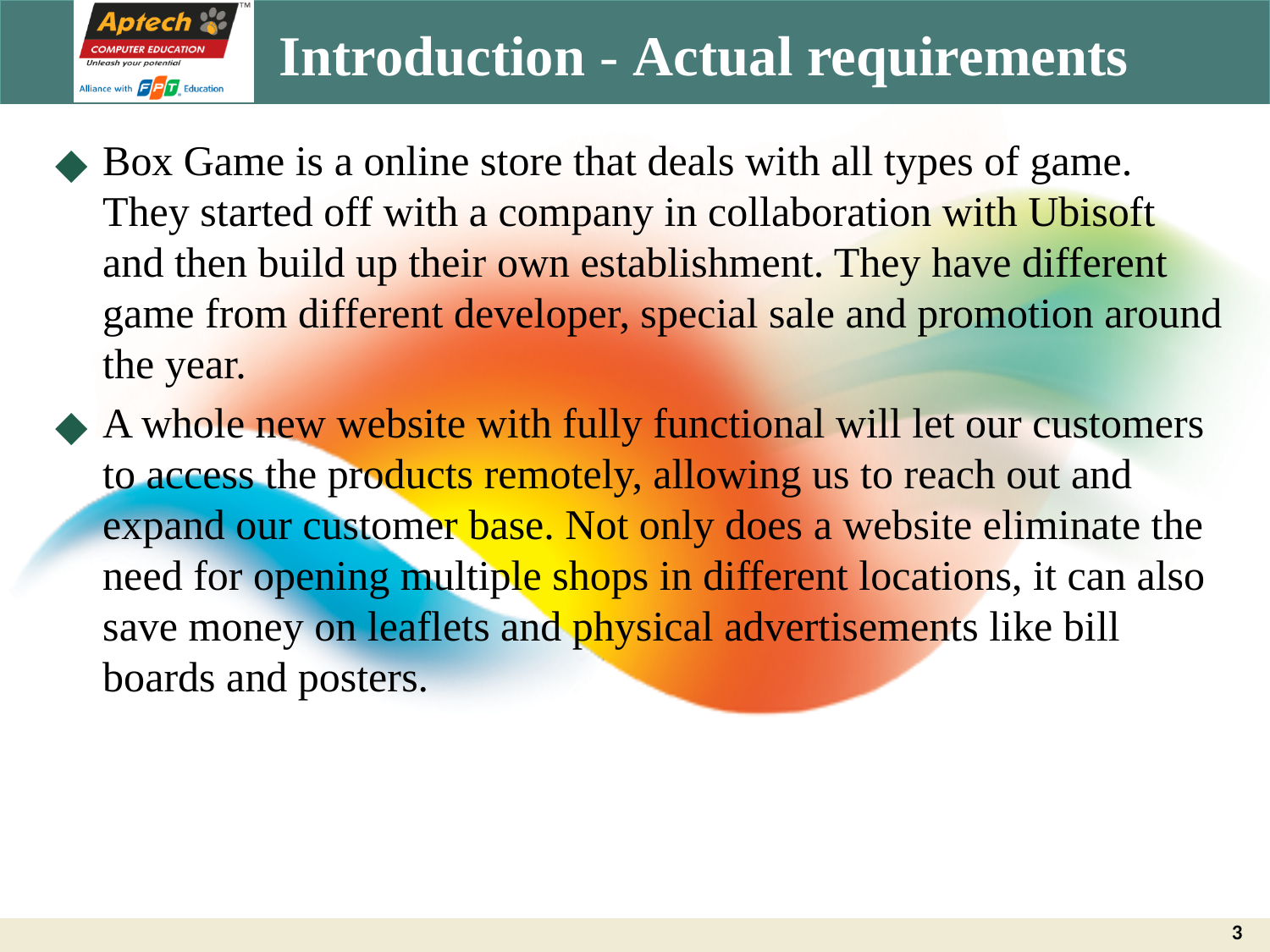

# Introduction - Actual requirements
Box Game is a online store that deals with all types of game. They started off with a company in collaboration with Ubisoft and then build up their own establishment. They have different game from different developer, special sale and promotion around the year.
A whole new website with fully functional will let our customers to access the products remotely, allowing us to reach out and expand our customer base. Not only does a website eliminate the need for opening multiple shops in different locations, it can also save money on leaflets and physical advertisements like bill boards and posters.
3